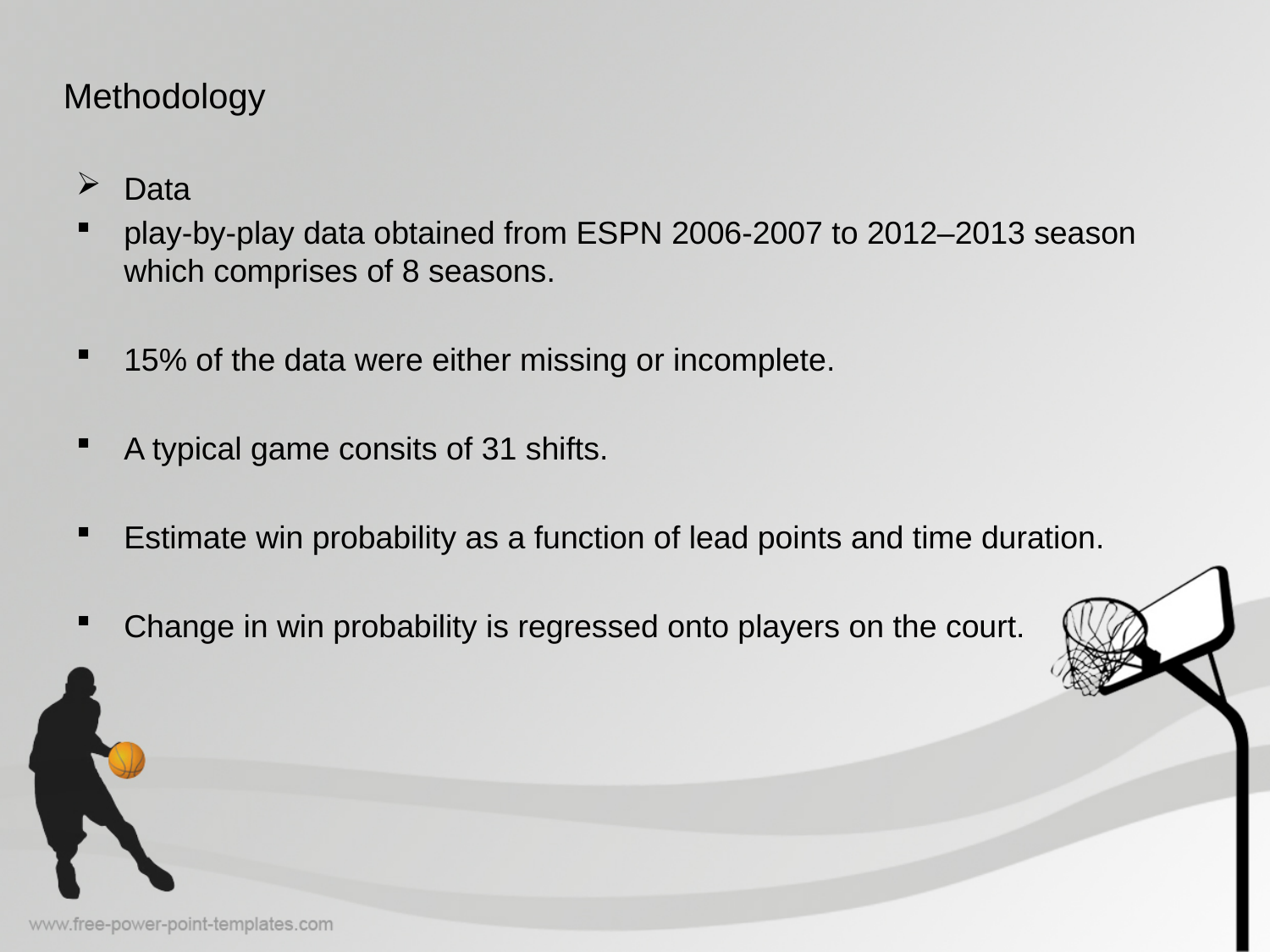

# Methodology
Data
play-by-play data obtained from ESPN 2006-2007 to 2012–2013 season which comprises of 8 seasons.

15% of the data were either missing or incomplete.

A typical game consits of 31 shifts.

Estimate win probability as a function of lead points and time duration.

Change in win probability is regressed onto players on the court.